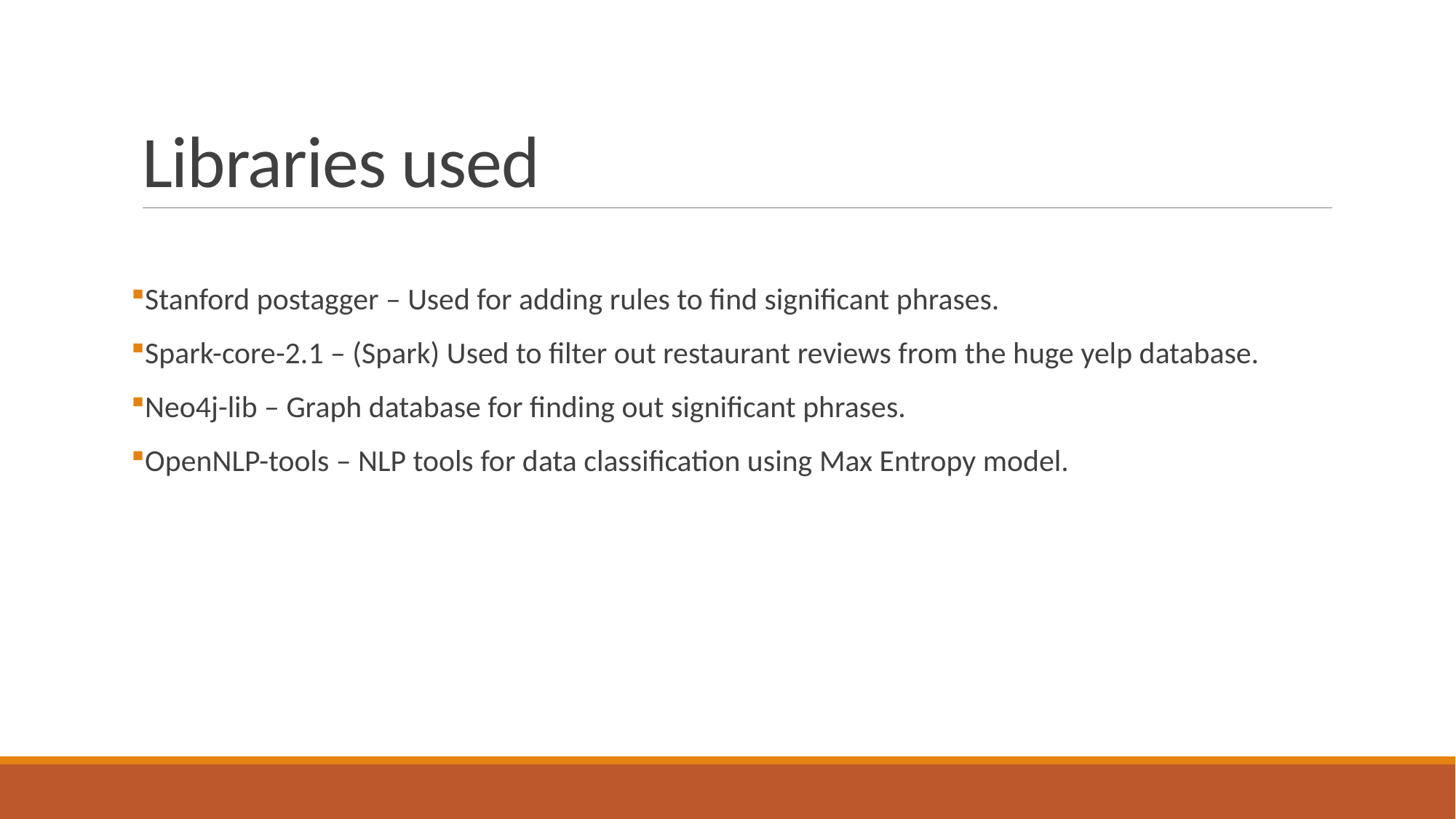

# Libraries used

Stanford postagger – Used for adding rules to find significant phrases.
Spark-core-2.1 – (Spark) Used to filter out restaurant reviews from the huge yelp database.
Neo4j-lib – Graph database for finding out significant phrases.
OpenNLP-tools – NLP tools for data classification using Max Entropy model.